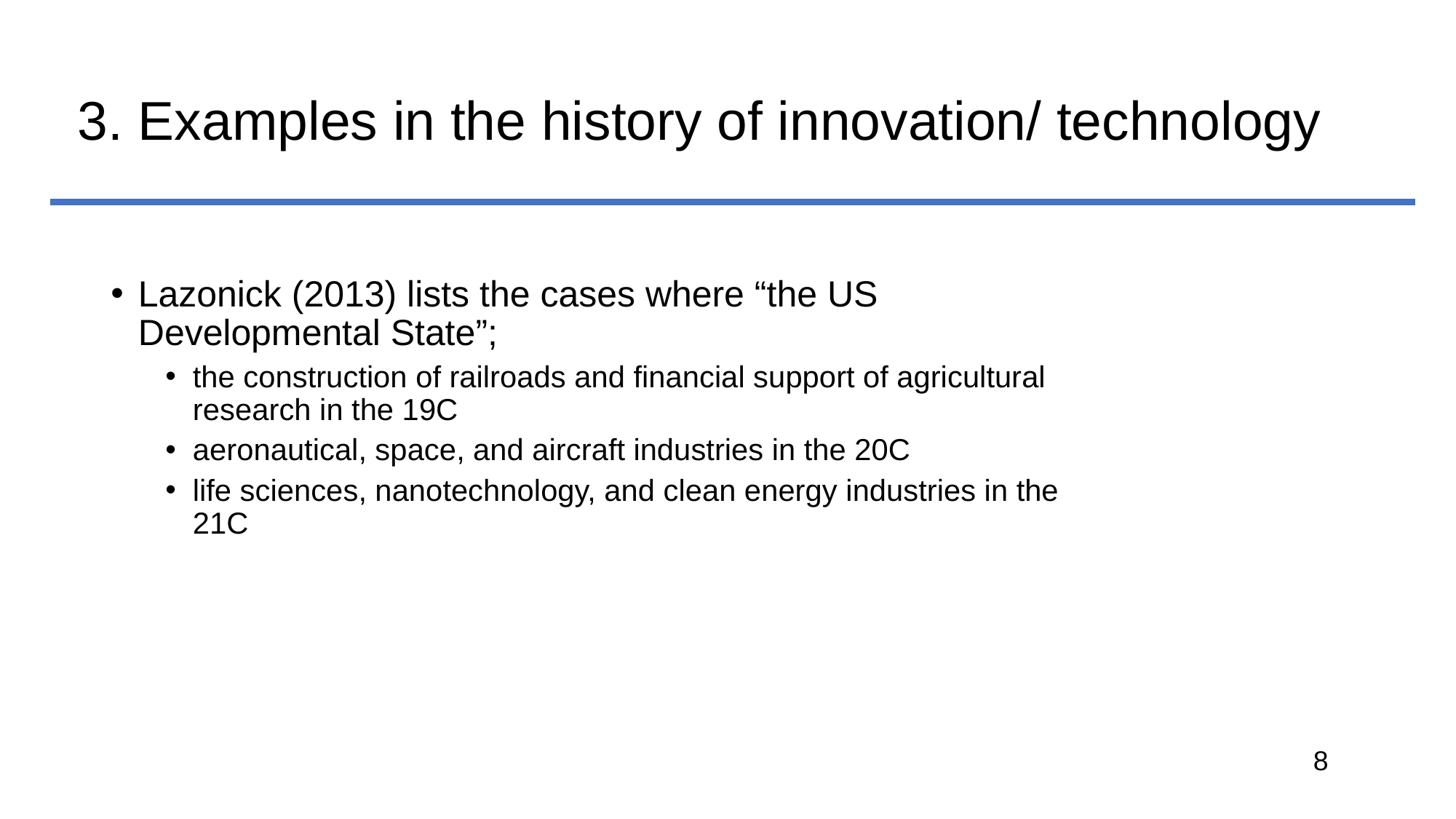

# 3. Examples in the history of innovation/ technology

Lazonick (2013) lists the cases where “the US Developmental State”;
the construction of railroads and financial support of agricultural research in the 19C
aeronautical, space, and aircraft industries in the 20C
life sciences, nanotechnology, and clean energy industries in the 21C

8